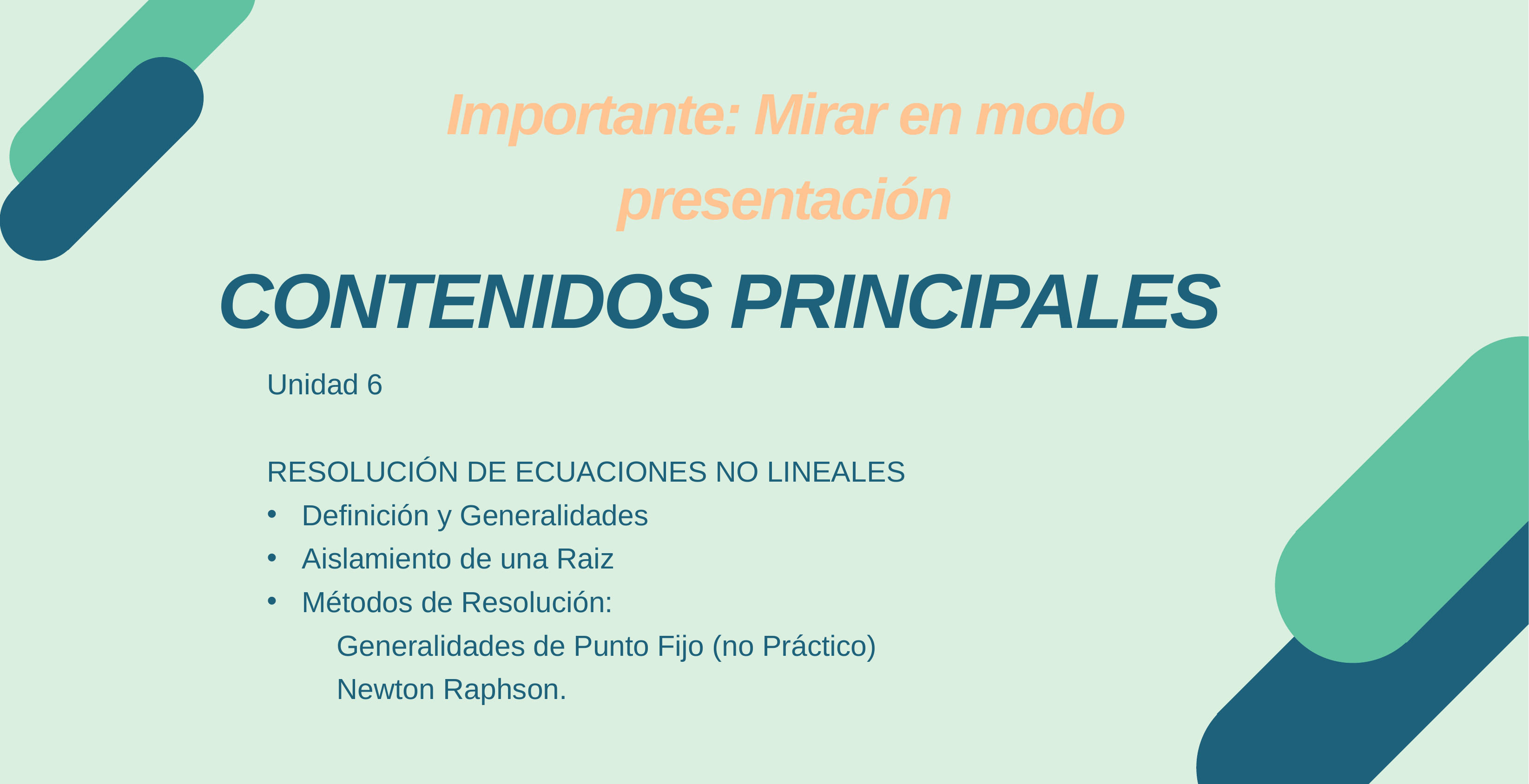

Importante: Mirar en modo presentación
CONTENIDOS PRINCIPALES
Unidad 6

RESOLUCIÓN DE ECUACIONES NO LINEALES
Definición y Generalidades
Aislamiento de una Raiz
Métodos de Resolución:
	Generalidades de Punto Fijo (no Práctico)
	Newton Raphson.